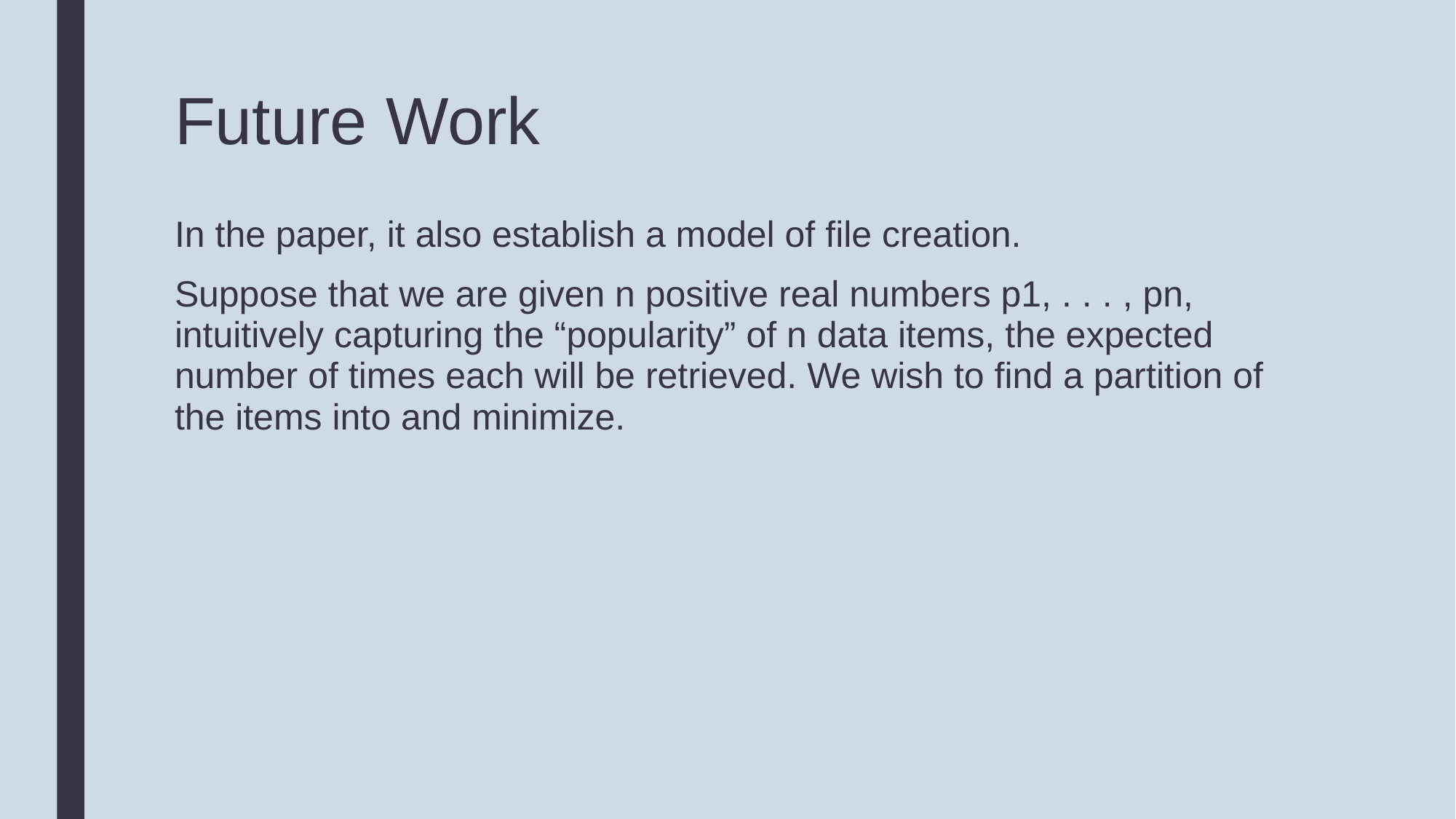

# Future Work
In the paper, it also establish a model of file creation.
Suppose that we are given n positive real numbers p1, . . . , pn, intuitively capturing the “popularity” of n data items, the expected number of times each will be retrieved. We wish to find a partition of the items into and minimize.